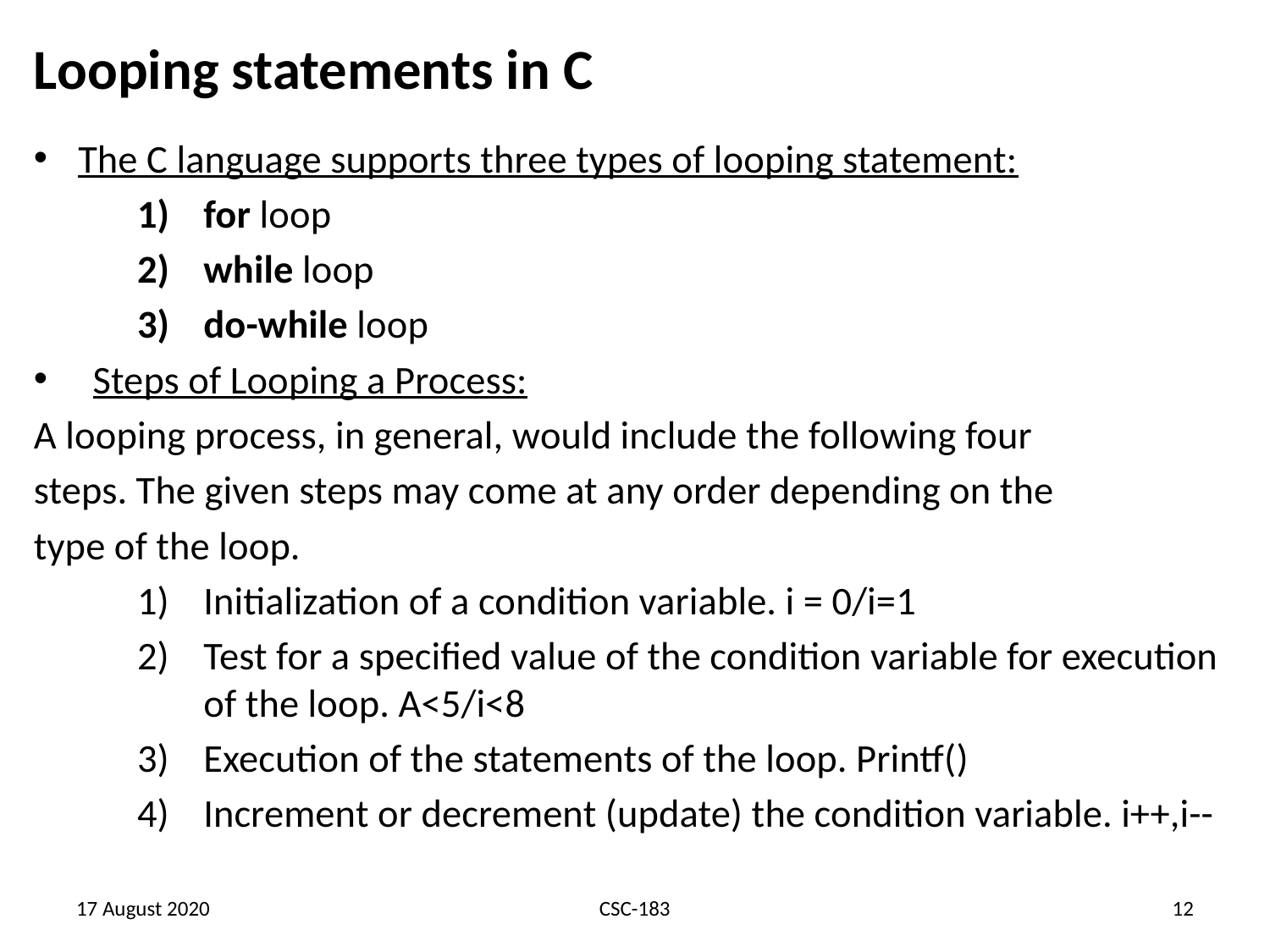

# Looping statements in C
The C language supports three types of looping statement:
for loop
while loop
do-while loop
Steps of Looping a Process:
A looping process, in general, would include the following four
steps. The given steps may come at any order depending on the
type of the loop.
Initialization of a condition variable. i = 0/i=1
Test for a specified value of the condition variable for execution of the loop. A<5/i<8
Execution of the statements of the loop. Printf()
Increment or decrement (update) the condition variable. i++,i--
17 August 2020
CSC-183
12